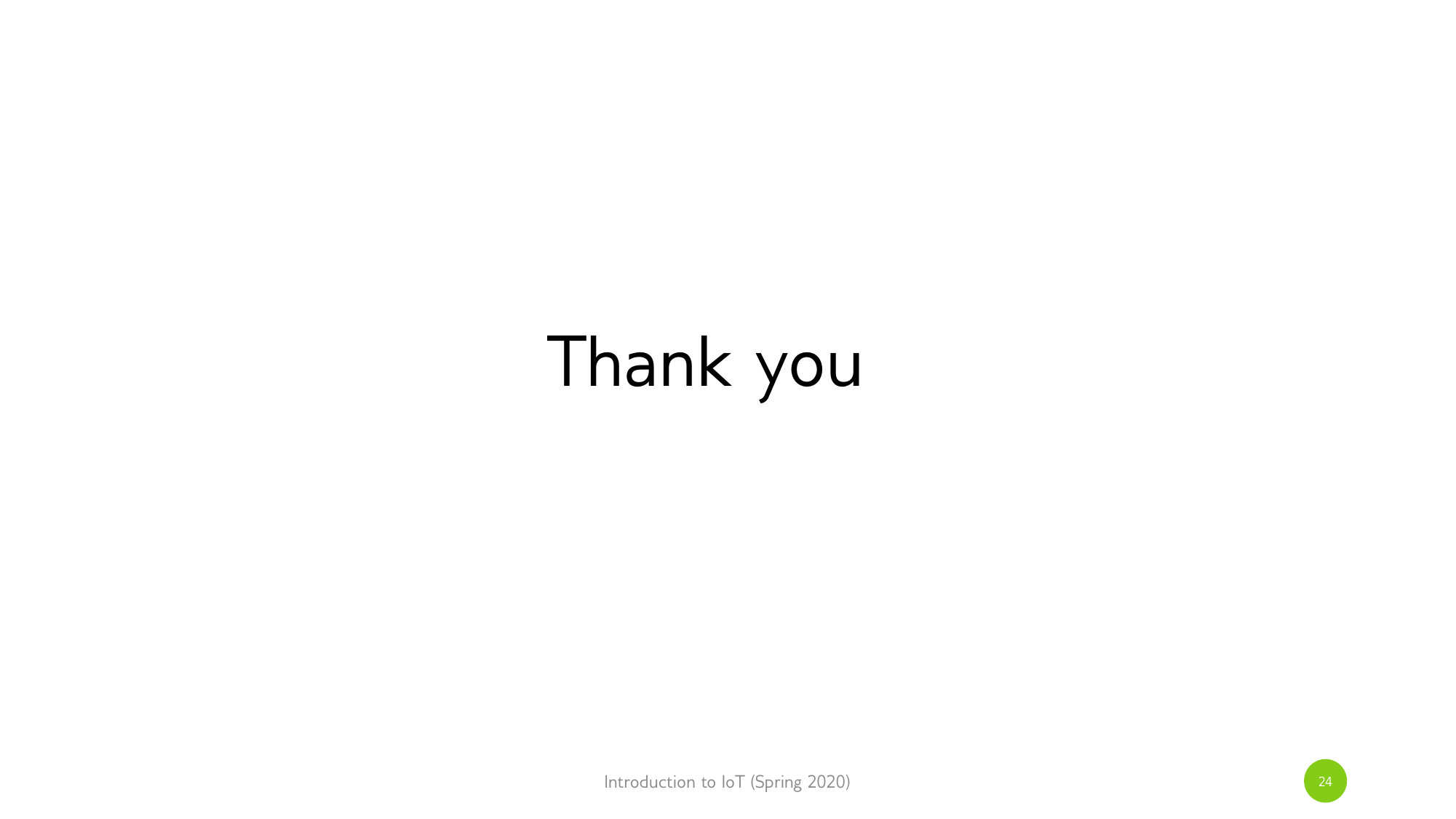

Thank you
Introduction to IoT (Spring 2020)
24